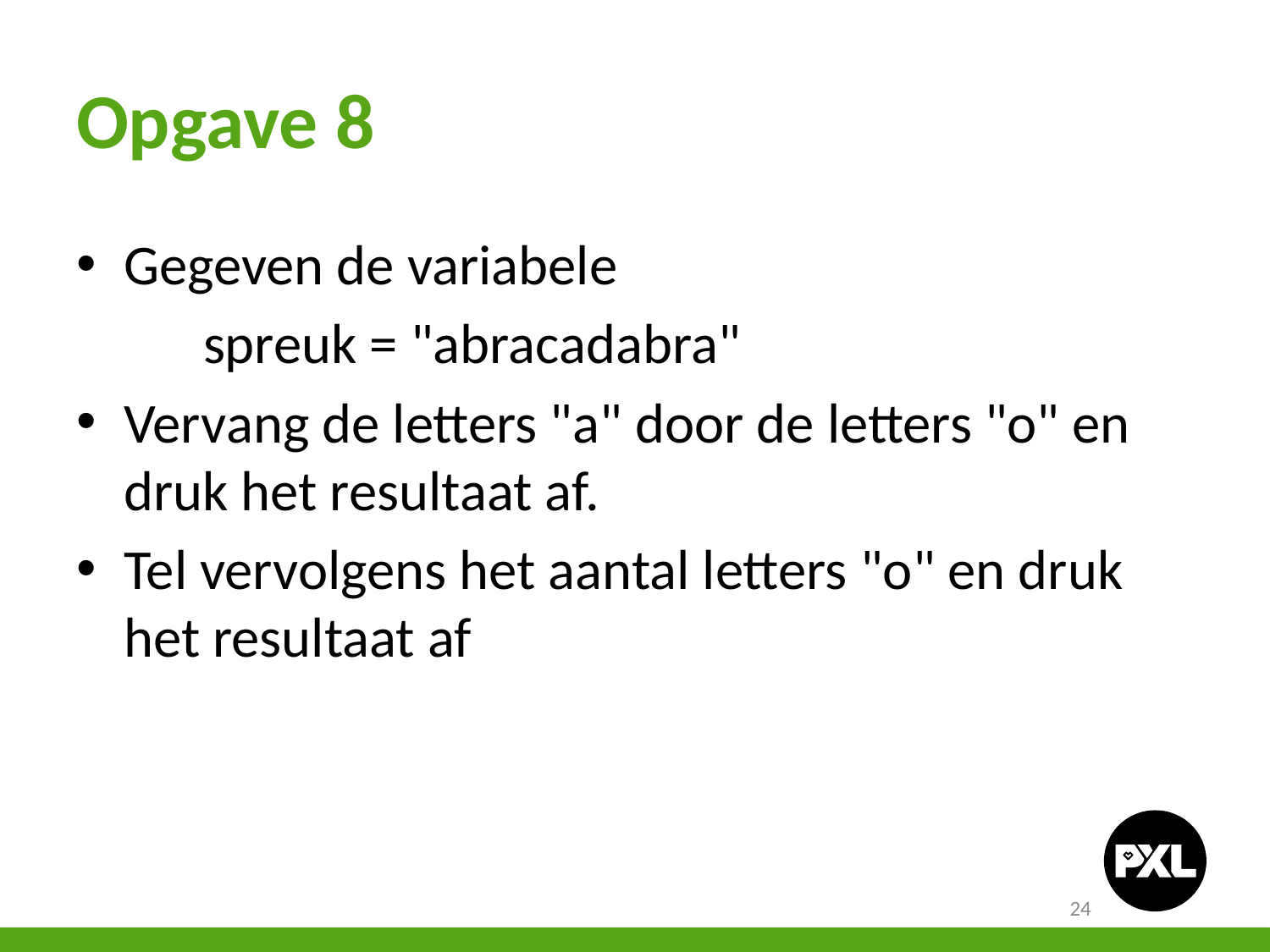

# Opgave 8
Gegeven de variabele
	spreuk = "abracadabra"
Vervang de letters "a" door de letters "o" en druk het resultaat af.
Tel vervolgens het aantal letters "o" en druk het resultaat af
24